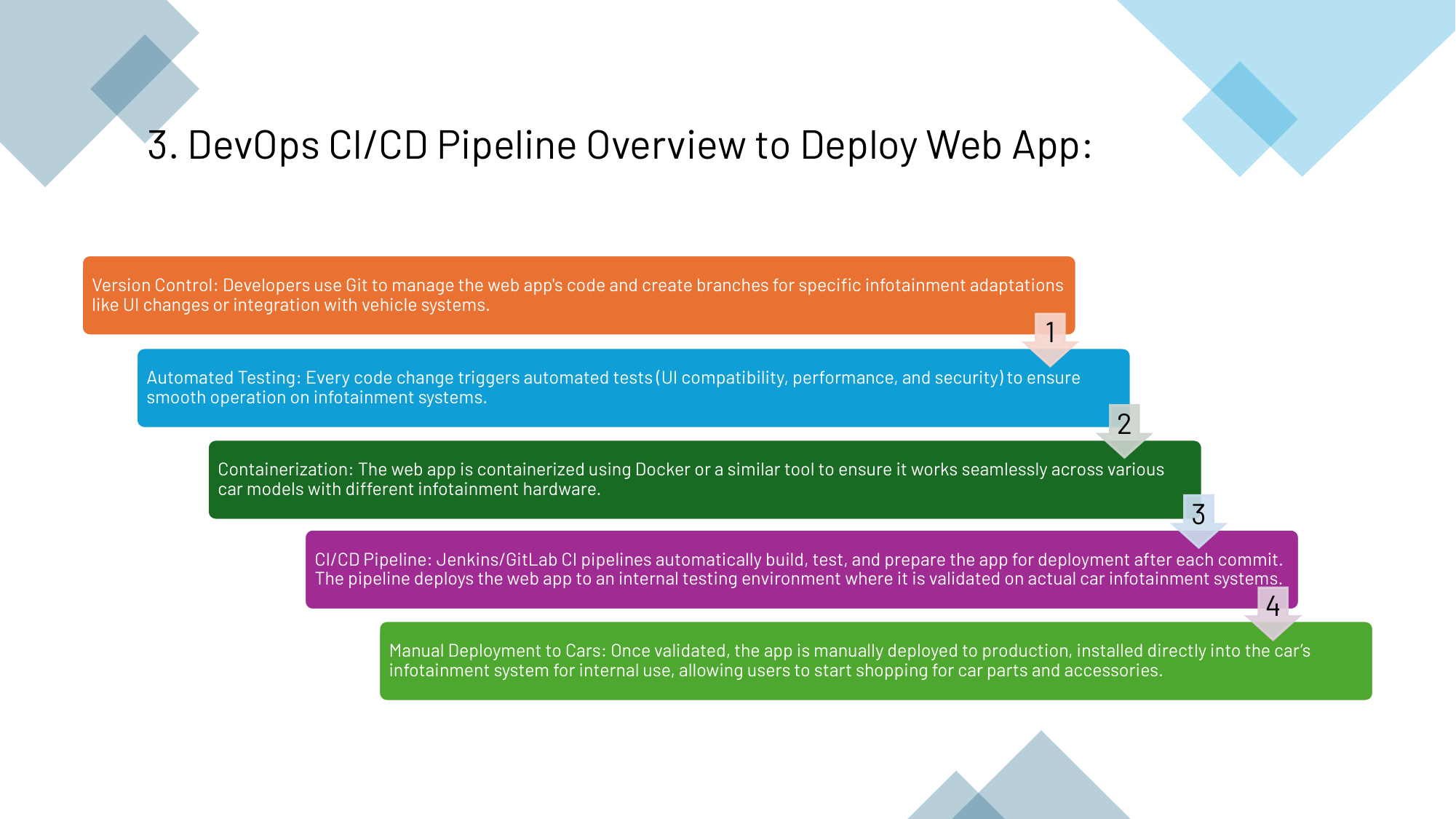

# 3. DevOps CI/CD Pipeline Overview to Deploy Web App:
Version Control: Developers use Git to manage the web app's code and create branches for specific infotainment adaptations like UI changes or integration with vehicle systems.
Containerization: The web app is containerized using Docker or a similar tool to ensure it works seamlessly across various car models with different infotainment hardware.
Automated Testing: Every code change triggers automated tests (UI compatibility, performance, and security) to ensure smooth operation on infotainment systems.
CI/CD Pipeline: Jenkins/GitLab CI pipelines automatically build, test, and prepare the app for deployment after each commit. The pipeline deploys the web app to an internal testing environment where it is validated on actual car infotainment systems.
Manual Deployment to Cars: Once validated, the app is manually deployed to production, installed directly into the car’s infotainment system for internal use, allowing users to start shopping for car parts and accessories.
1
2
3
4